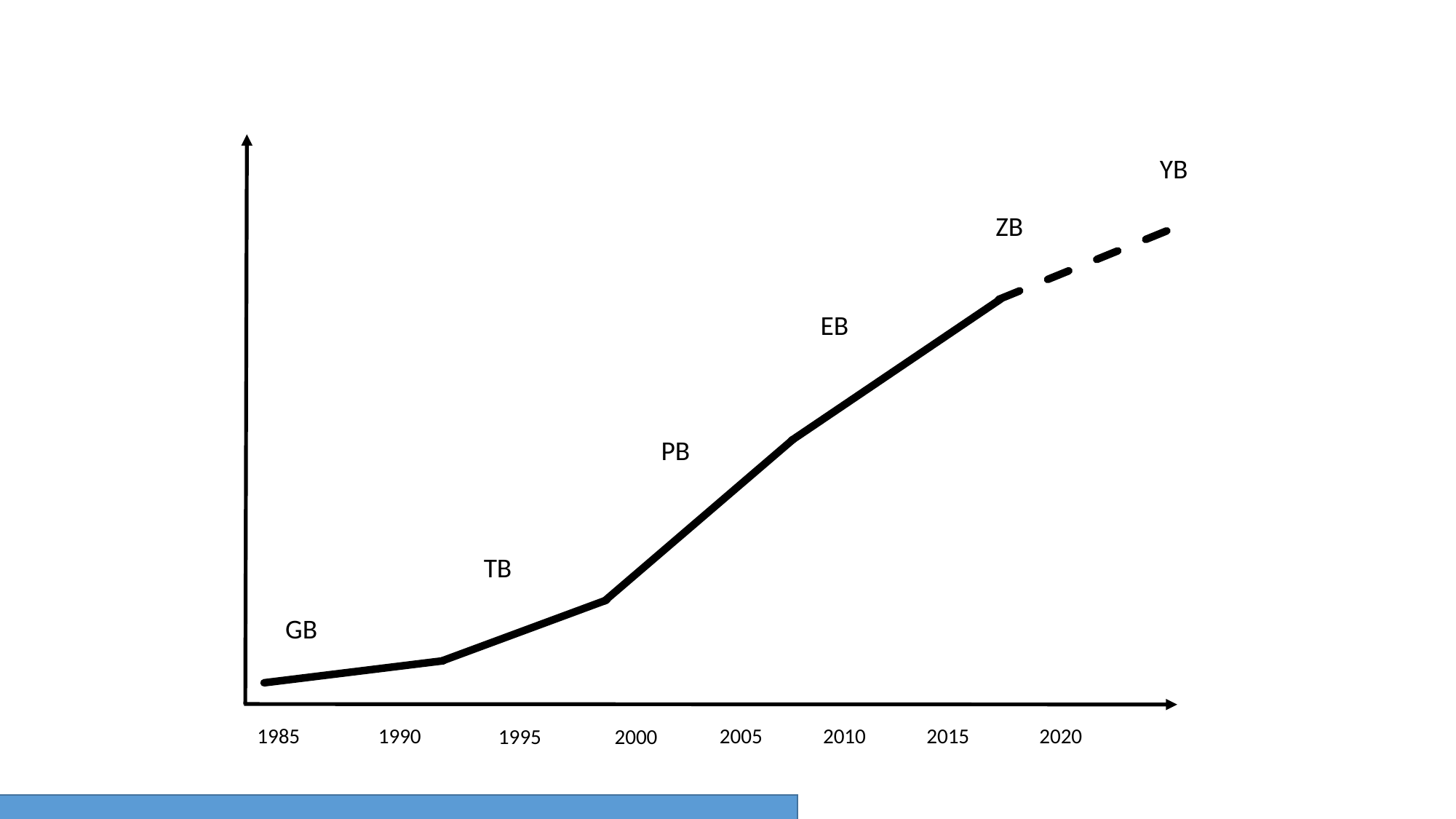

YB
ZB
EB
PB
TB
GB
2010
2015
2020
1990
2005
1985
1995
2000